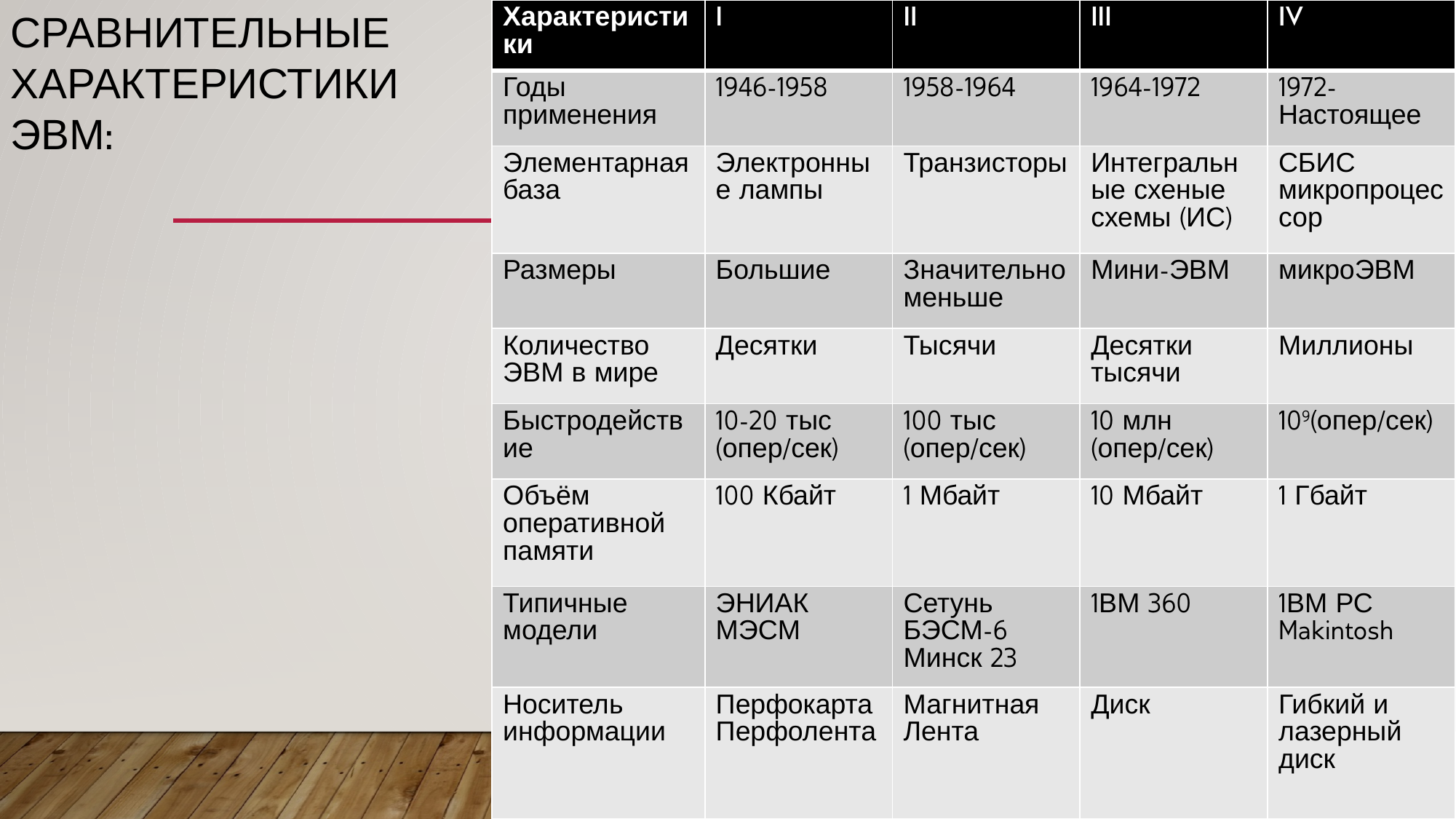

СРАВНИТЕЛЬНЫЕ ХАРАКТЕРИСТИКИ ЭВМ:
| Характеристики | I | II | III | IV |
| --- | --- | --- | --- | --- |
| Годы применения | 1946-1958 | 1958-1964 | 1964-1972 | 1972-Настоящее |
| Элементарная база | Электронные лампы | Транзисторы | Интегральные схеные схемы (ИС) | СБИС микропроцессор |
| Размеры | Большие | Значительно меньше | Мини-ЭВМ | микроЭВМ |
| Количество ЭВМ в мире | Десятки | Тысячи | Десятки тысячи | Миллионы |
| Быстродействие | 10-20 тыс (опер/сек) | 100 тыс (опер/сек) | 10 млн (опер/сек) | 109(опер/сек) |
| Объём оперативной памяти | 100 Кбайт | 1 Мбайт | 10 Мбайт | 1 Гбайт |
| Типичные модели | ЭНИАК МЭСМ | Сетунь БЭСМ-6 Минск 23 | 1ВМ 360 | 1ВМ РС Makintosh |
| Носитель информации | Перфокарта Перфолента | Магнитная Лента | Диск | Гибкий и лазерный диск |